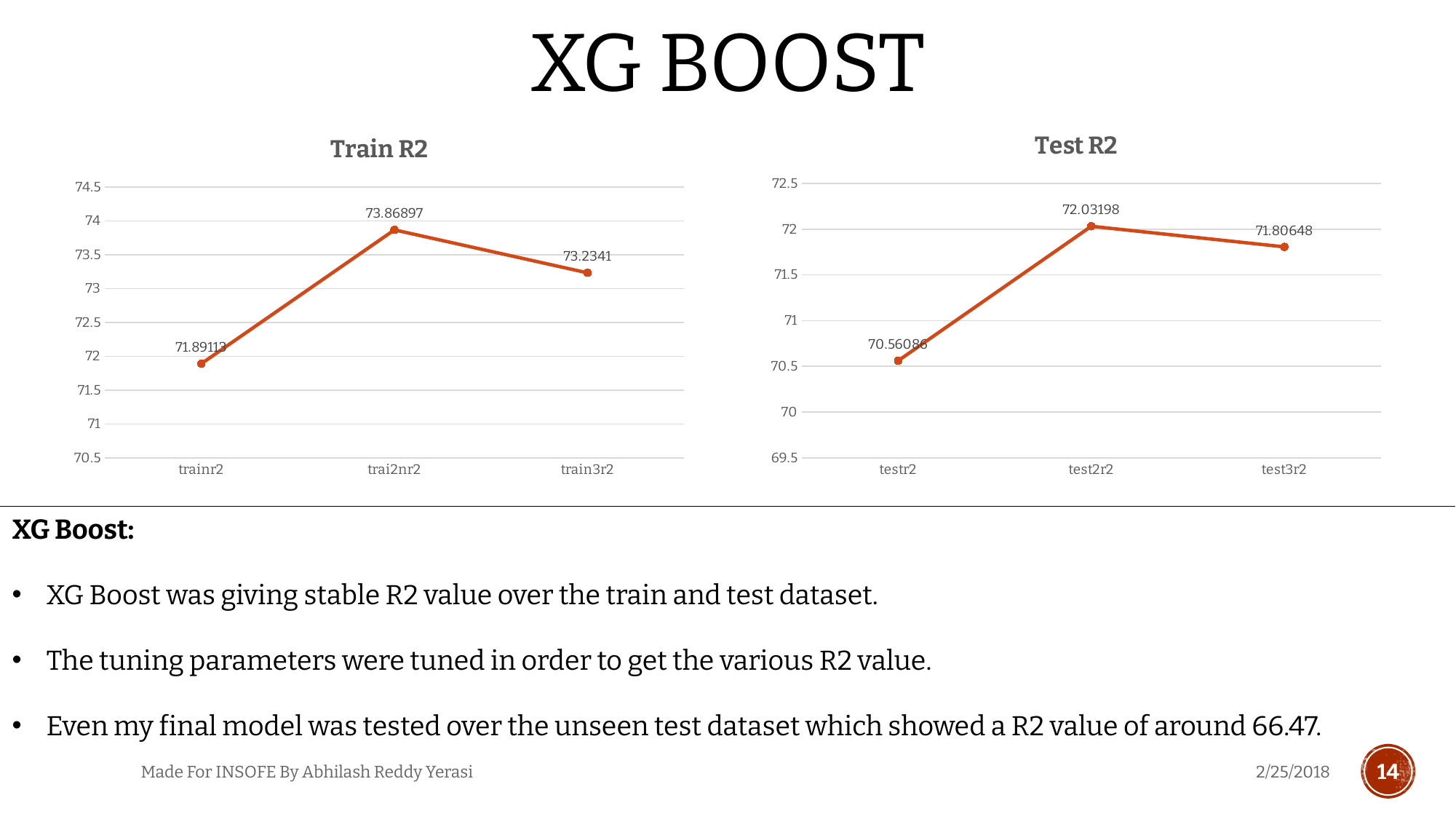

XG BOOST

### Chart: Test R2

| Category |  |
|---|---|
| testr2 | 70.56086 |
| test2r2 | 72.03197999999999 |
| test3r2 | 71.80648 |

### Chart: Train R2

| Category |  |
|---|---|
| trainr2 | 71.89113 |
| trai2nr2 | 73.86897 |
| train3r2 | 73.2341 |
XG Boost:

XG Boost was giving stable R2 value over the train and test dataset.

The tuning parameters were tuned in order to get the various R2 value.

Even my final model was tested over the unseen test dataset which showed a R2 value of around 66.47.
Made For INSOFE By Abhilash Reddy Yerasi
2/25/2018
14